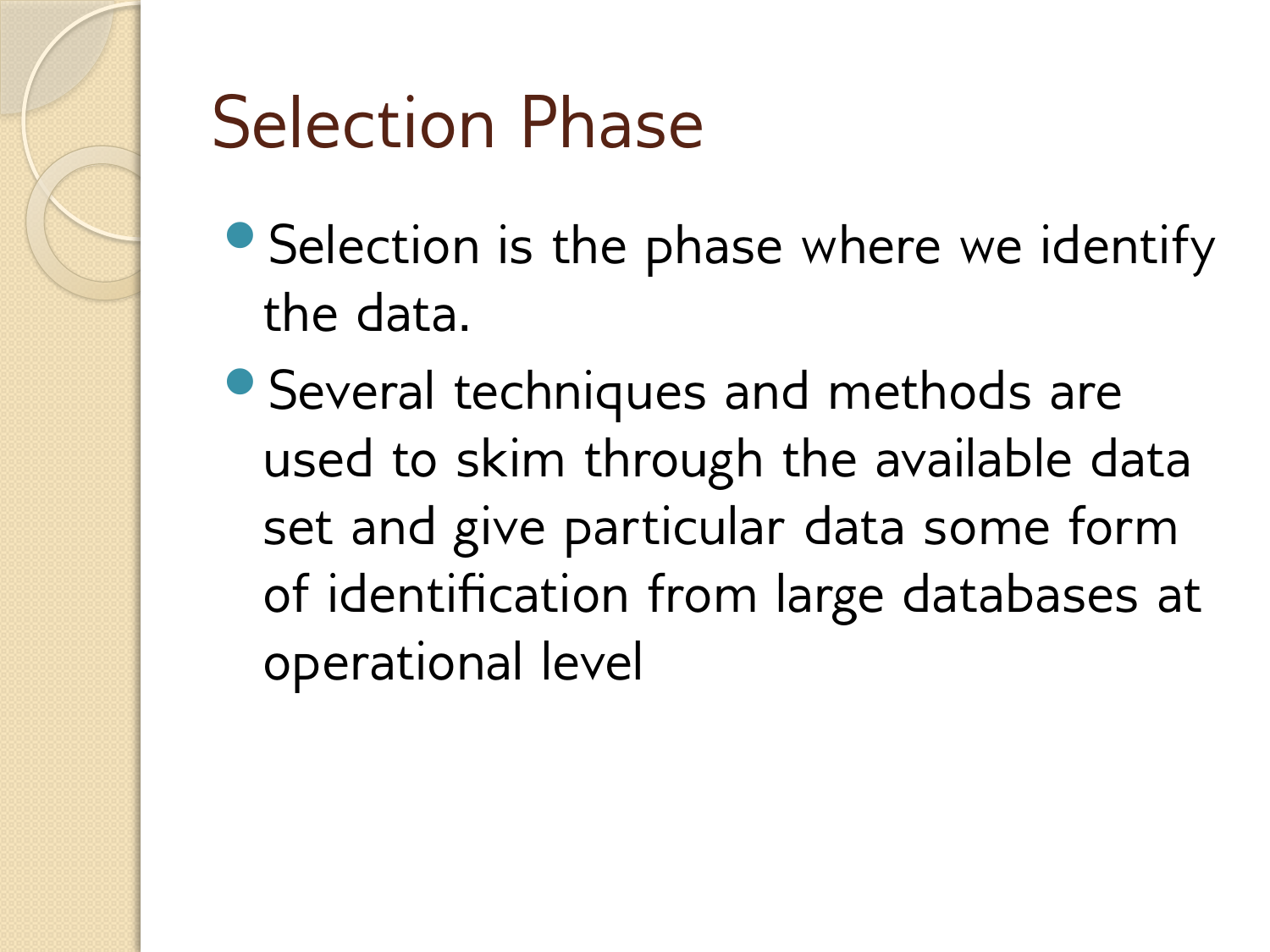

# Selection Phase
Selection is the phase where we identify the data.
Several techniques and methods are used to skim through the available data set and give particular data some form of identification from large databases at operational level